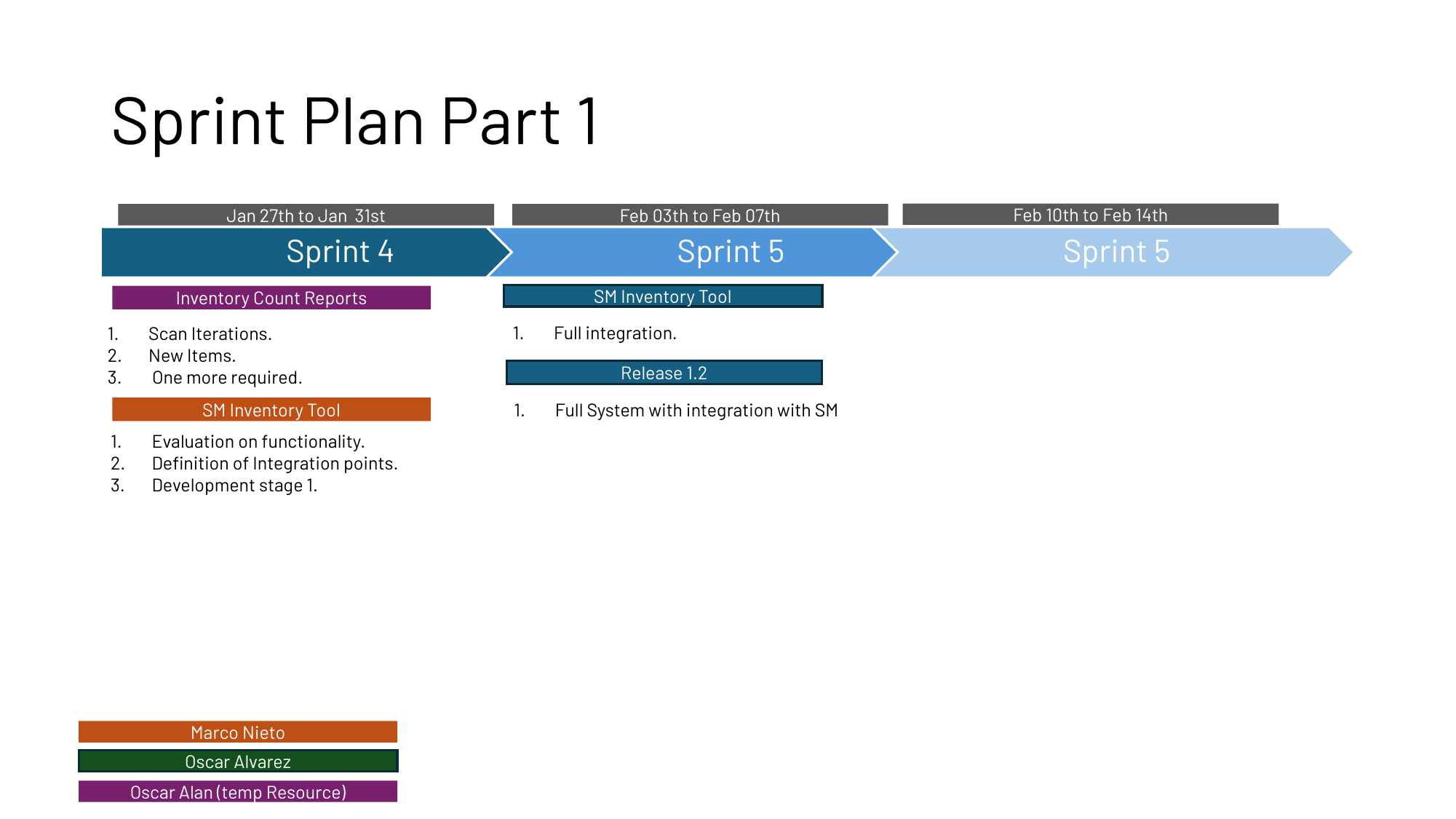

# Sprint Plan Part 1
Feb 10th to Feb 14th
Jan 27th to Jan  31st
Feb 03th to Feb 07th
Sprint 4
Sprint 5
Sprint 5
SM Inventory Tool
Inventory Count Reports
Full integration.
Scan Iterations.
New Items.
 One more required.
Release 1.2
Full System with integration with SM
SM Inventory Tool
Evaluation on functionality.
Definition of Integration points.
Development stage 1.
Marco Nieto
Oscar Alvarez
Oscar Alan (temp Resource)